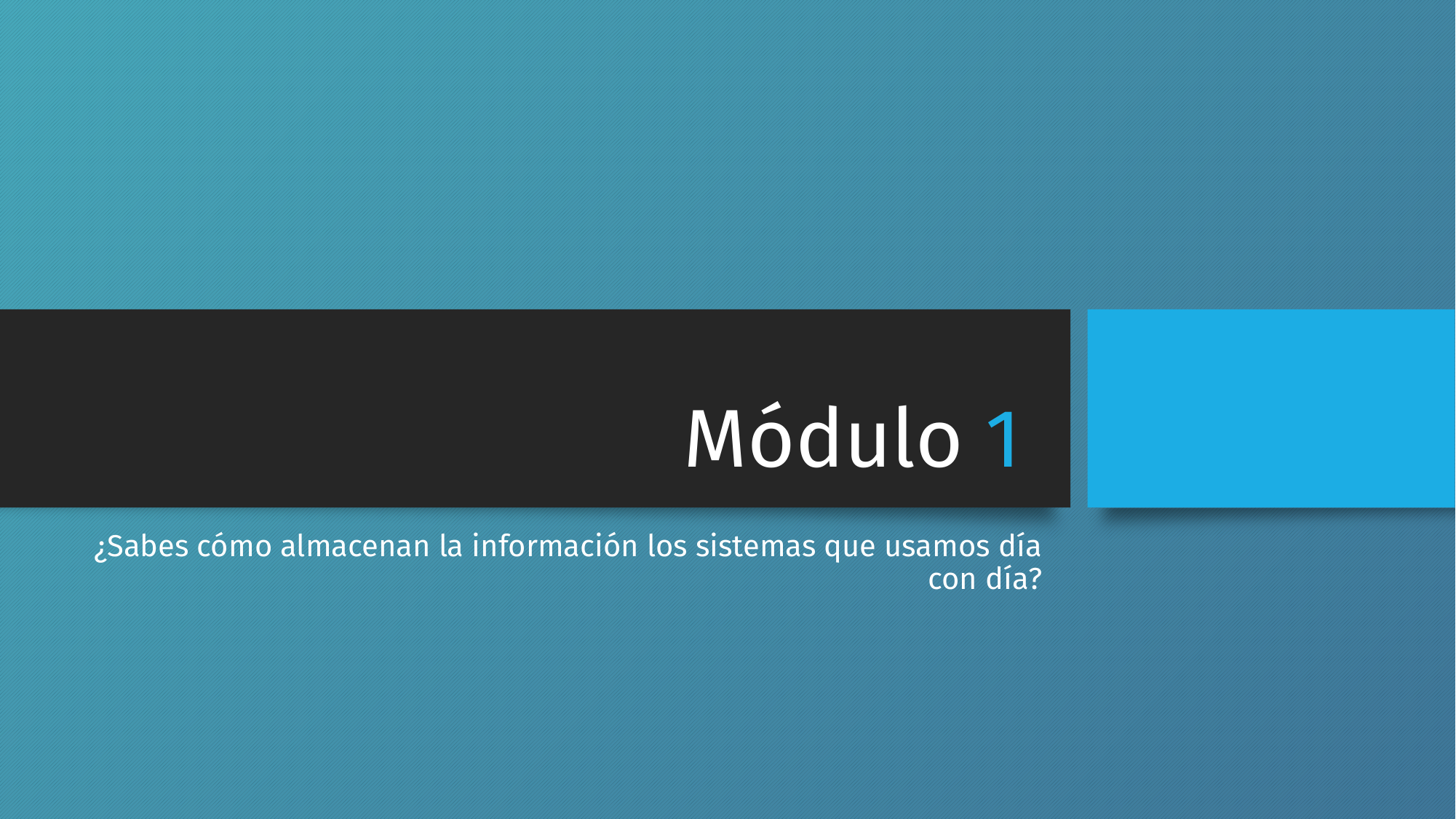

# Módulo 1
¿Sabes cómo almacenan la información los sistemas que usamos día con día?